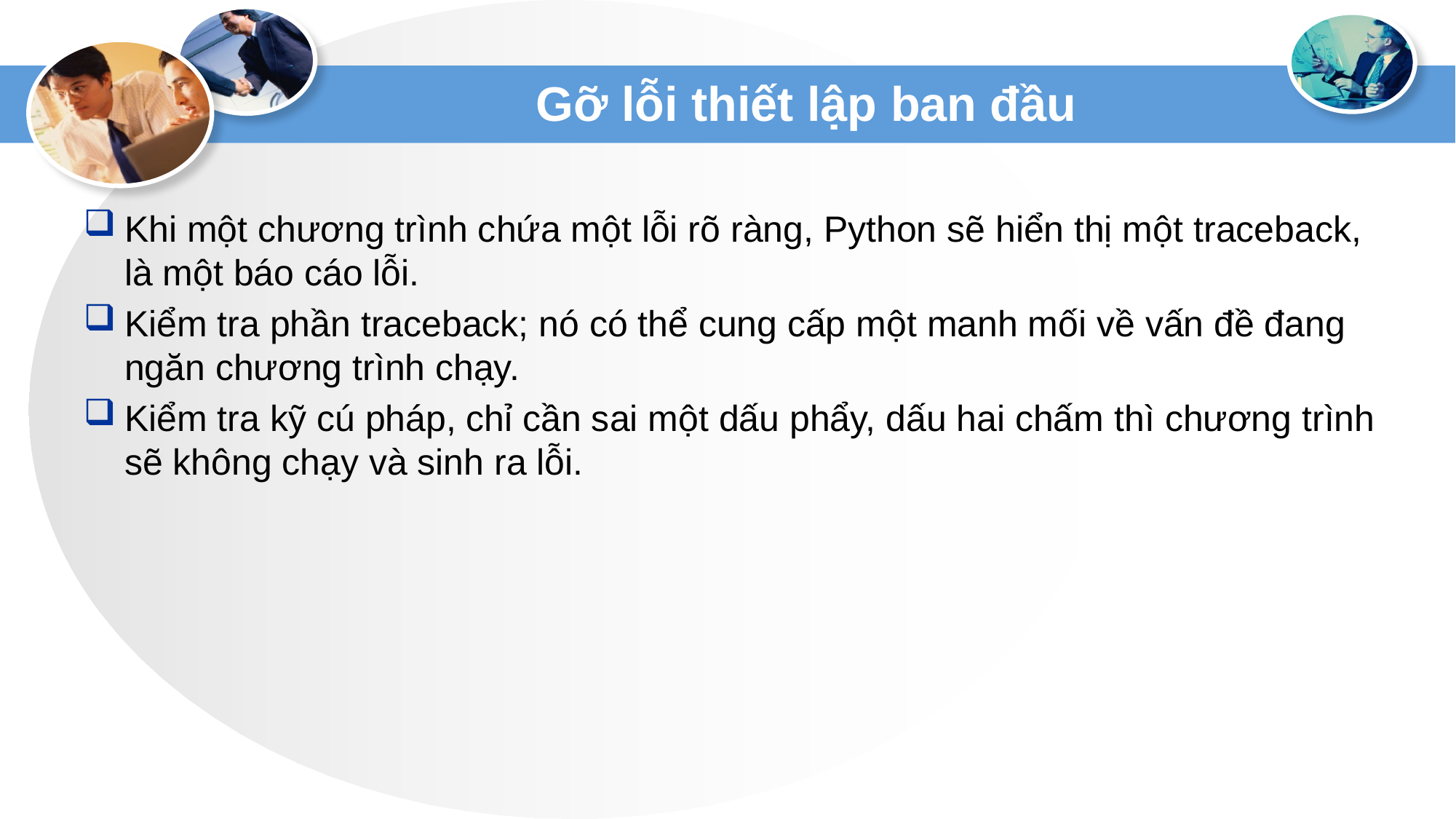

# Gỡ lỗi thiết lập ban đầu
Khi một chương trình chứa một lỗi rõ ràng, Python sẽ hiển thị một traceback, là một báo cáo lỗi.
Kiểm tra phần traceback; nó có thể cung cấp một manh mối về vấn đề đang ngăn chương trình chạy.
Kiểm tra kỹ cú pháp, chỉ cần sai một dấu phẩy, dấu hai chấm thì chương trình sẽ không chạy và sinh ra lỗi.